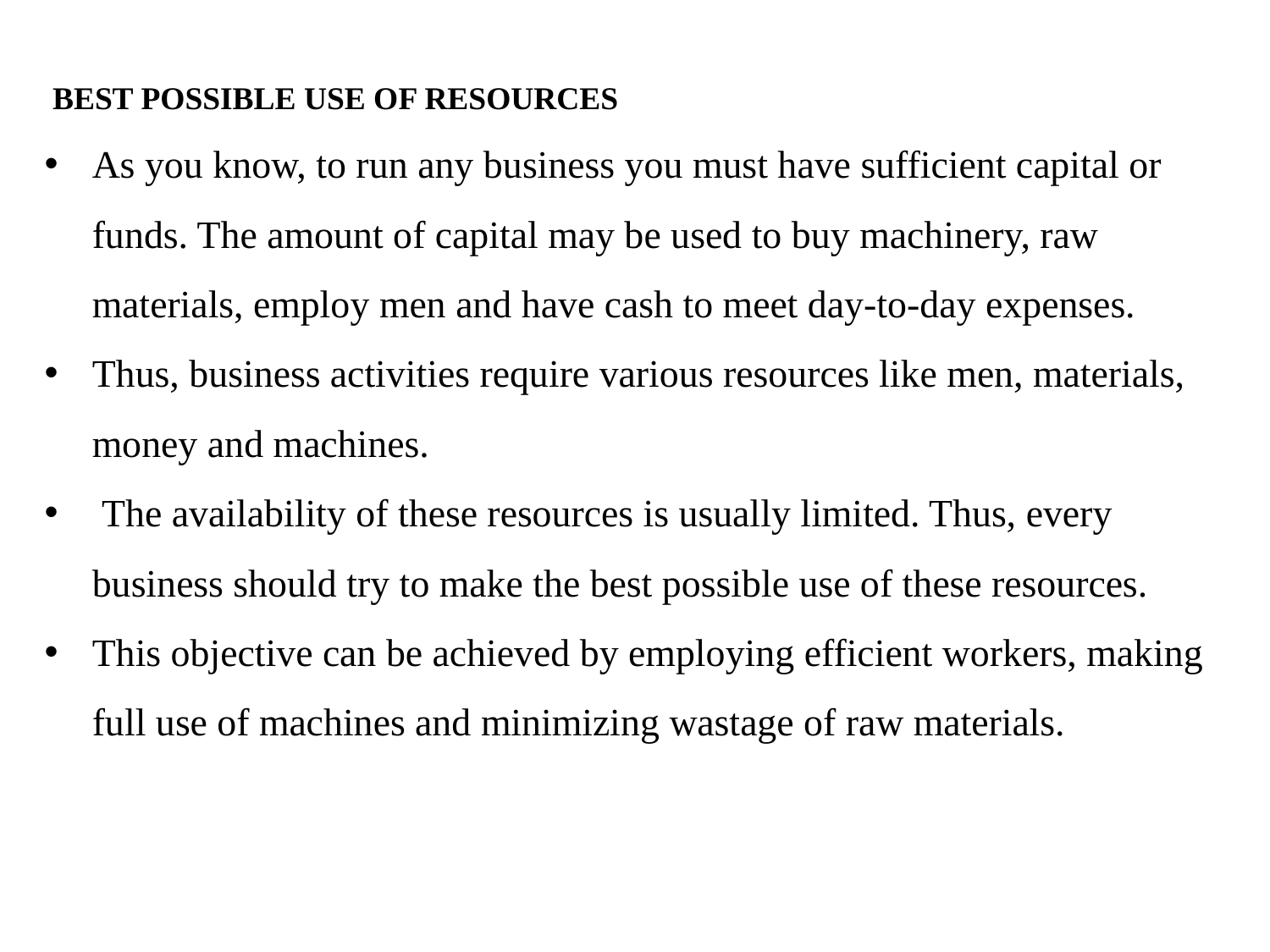

BEST POSSIBLE USE OF RESOURCES
As you know, to run any business you must have sufficient capital or funds. The amount of capital may be used to buy machinery, raw materials, employ men and have cash to meet day-to-day expenses.
Thus, business activities require various resources like men, materials, money and machines.
 The availability of these resources is usually limited. Thus, every business should try to make the best possible use of these resources.
This objective can be achieved by employing efficient workers, making full use of machines and minimizing wastage of raw materials.